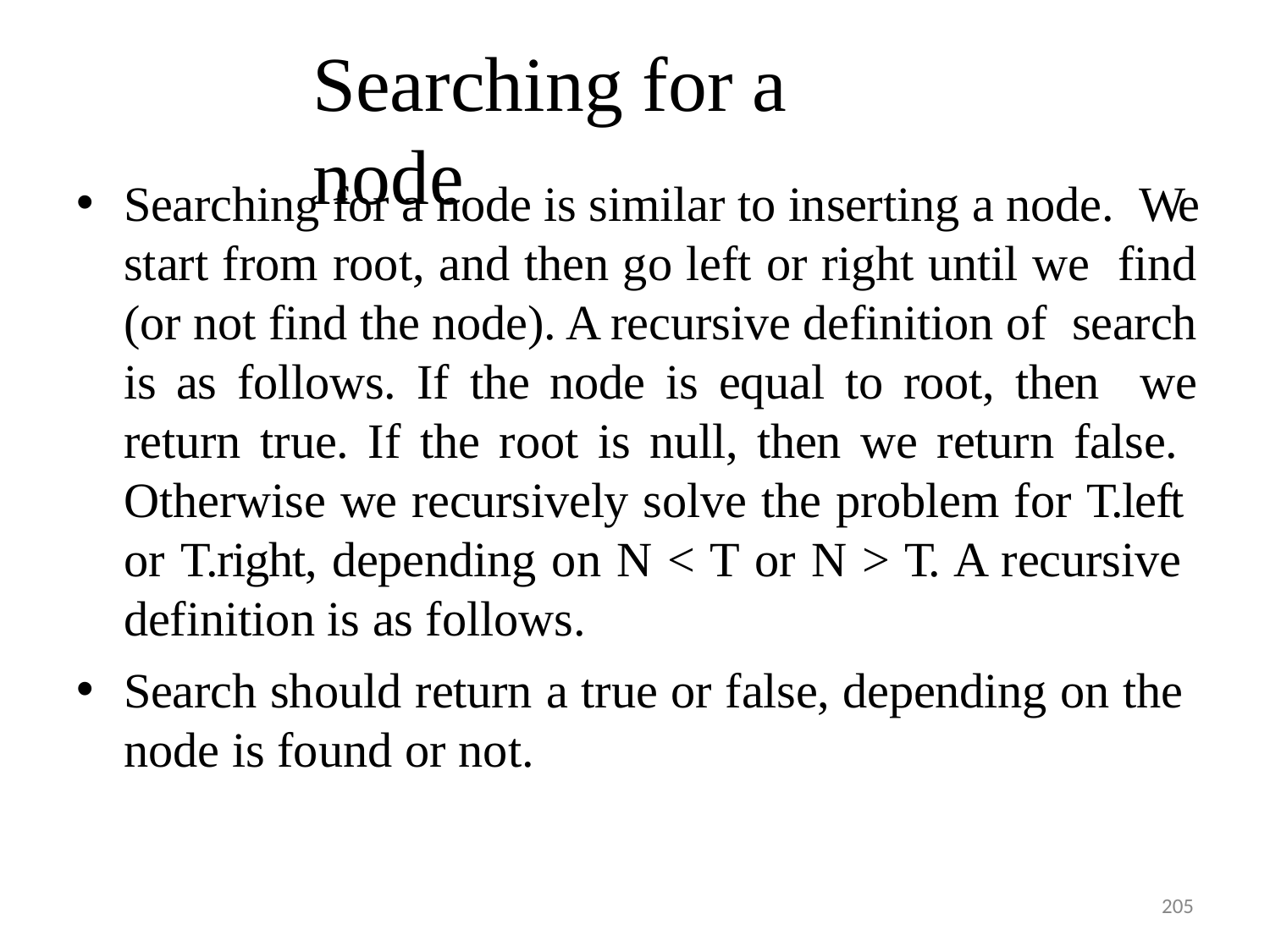

# Searching for a node
Searching for a node is similar to inserting a node.  We start from root, and then go left or right until we  find (or not find the node). A recursive definition of  search is as follows. If the node is equal to root, then  we return true. If the root is null, then we return false.  Otherwise we recursively solve the problem for T.left  or T.right, depending on N < T or N > T. A recursive  definition is as follows.
Search should return a true or false, depending on the  node is found or not.
205